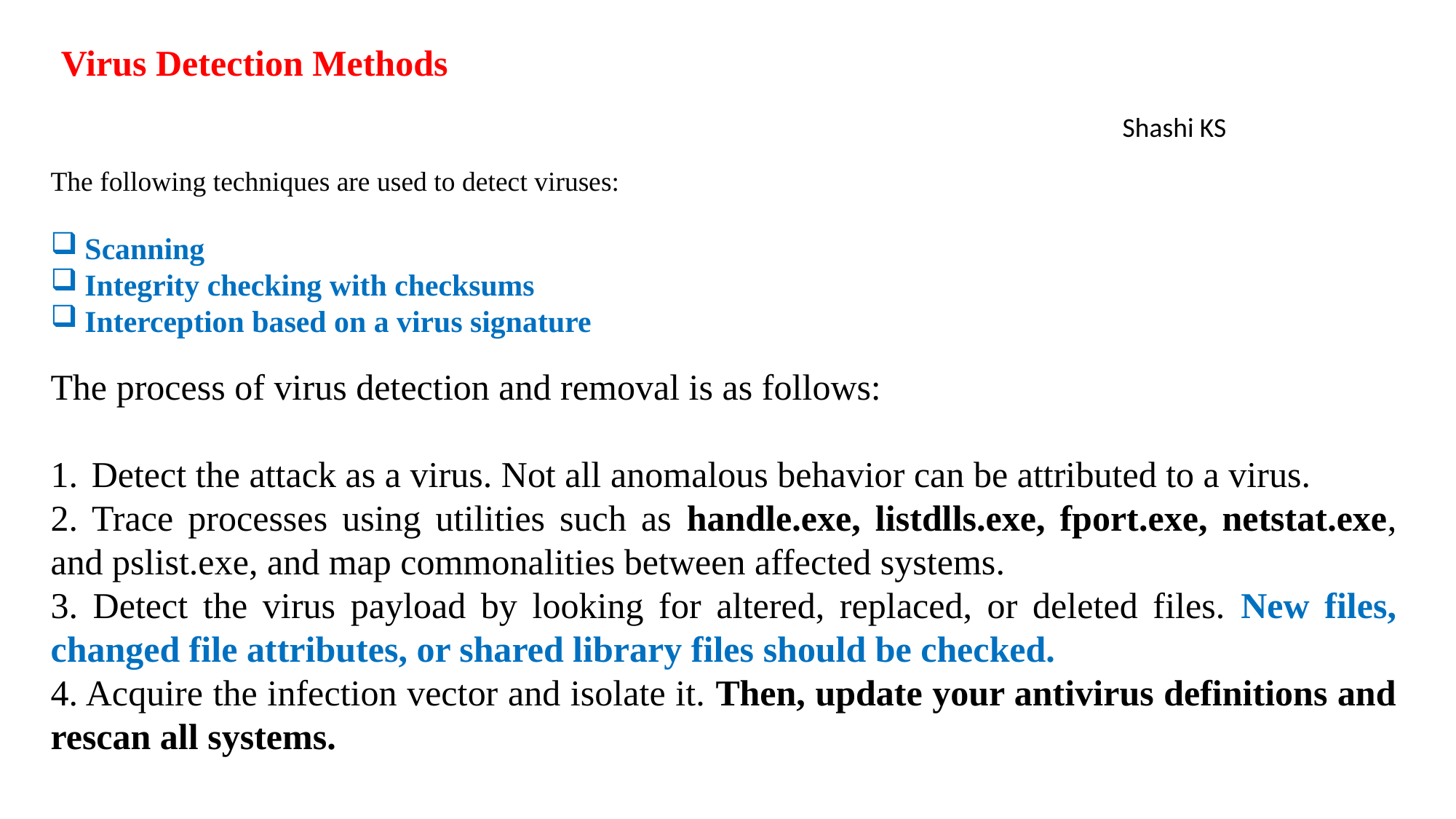

Virus Detection Methods
The following techniques are used to detect viruses:

Scanning
Integrity checking with checksums
Interception based on a virus signature
The process of virus detection and removal is as follows:

Detect the attack as a virus. Not all anomalous behavior can be attributed to a virus.
2. Trace processes using utilities such as handle.exe, listdlls.exe, fport.exe, netstat.exe, and pslist.exe, and map commonalities between affected systems.
3. Detect the virus payload by looking for altered, replaced, or deleted files. New files, changed file attributes, or shared library files should be checked.
4. Acquire the infection vector and isolate it. Then, update your antivirus definitions and rescan all systems.